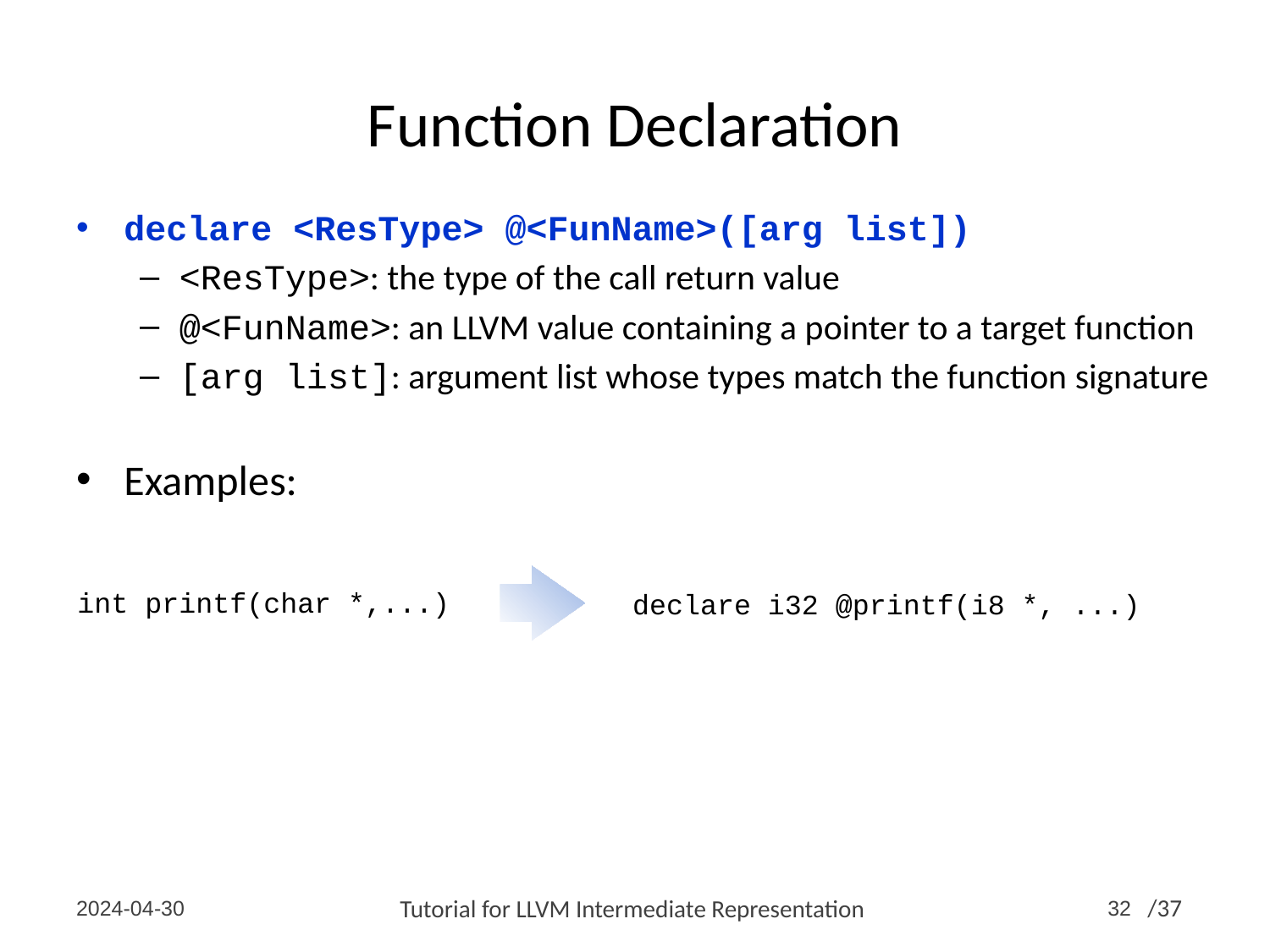

# Function Declaration
declare <ResType> @<FunName>([arg list])
<ResType>: the type of the call return value
@<FunName>: an LLVM value containing a pointer to a target function
[arg list]: argument list whose types match the function signature

Examples:

int printf(char *,...)
declare i32 @printf(i8 *, ...)
2024-04-30
Tutorial for LLVM Intermediate Representation
32